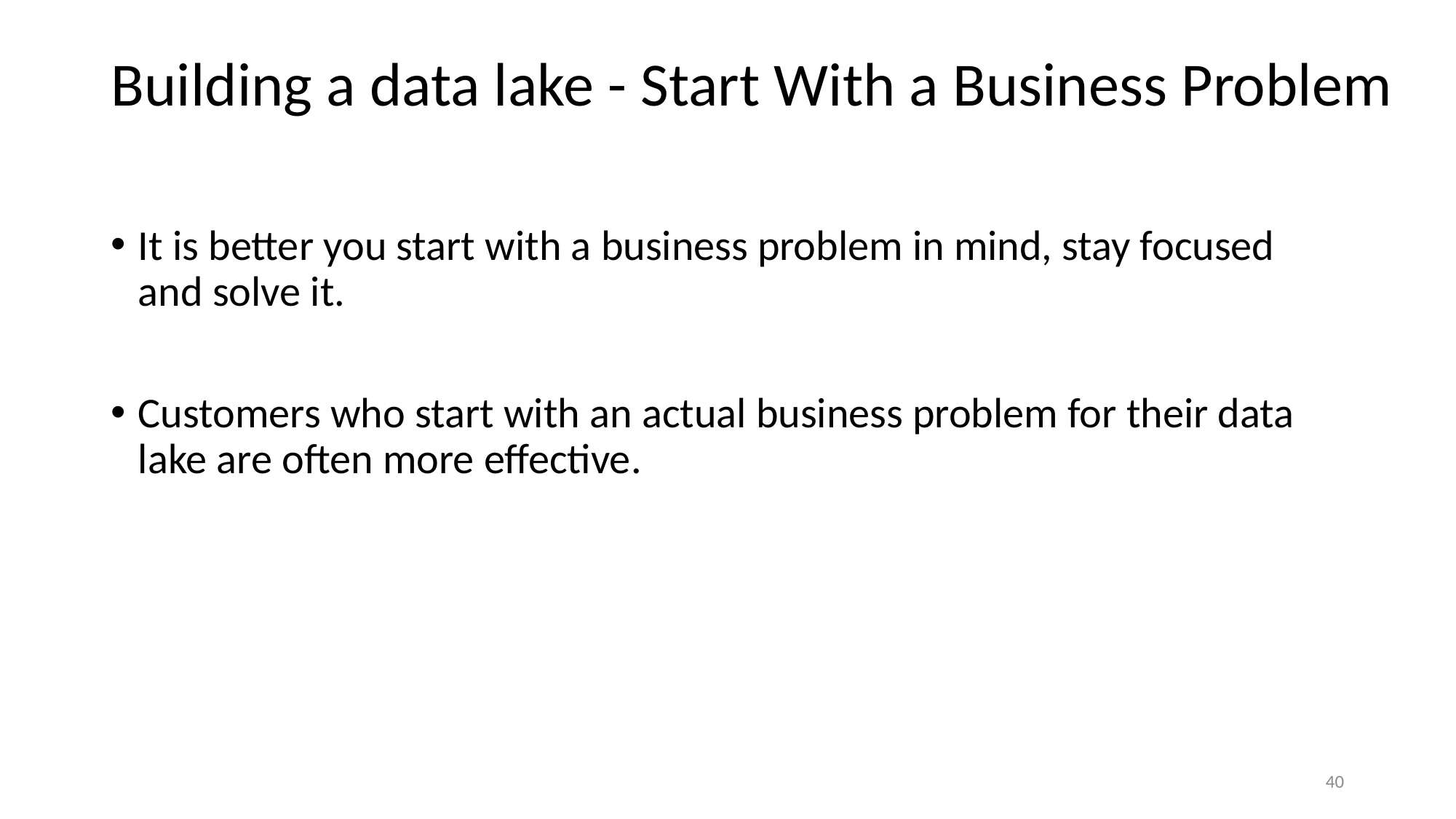

# Building a data lake - Start With a Business Problem
It is better you start with a business problem in mind, stay focused and solve it.

Customers who start with an actual business problem for their data lake are often more effective.

40